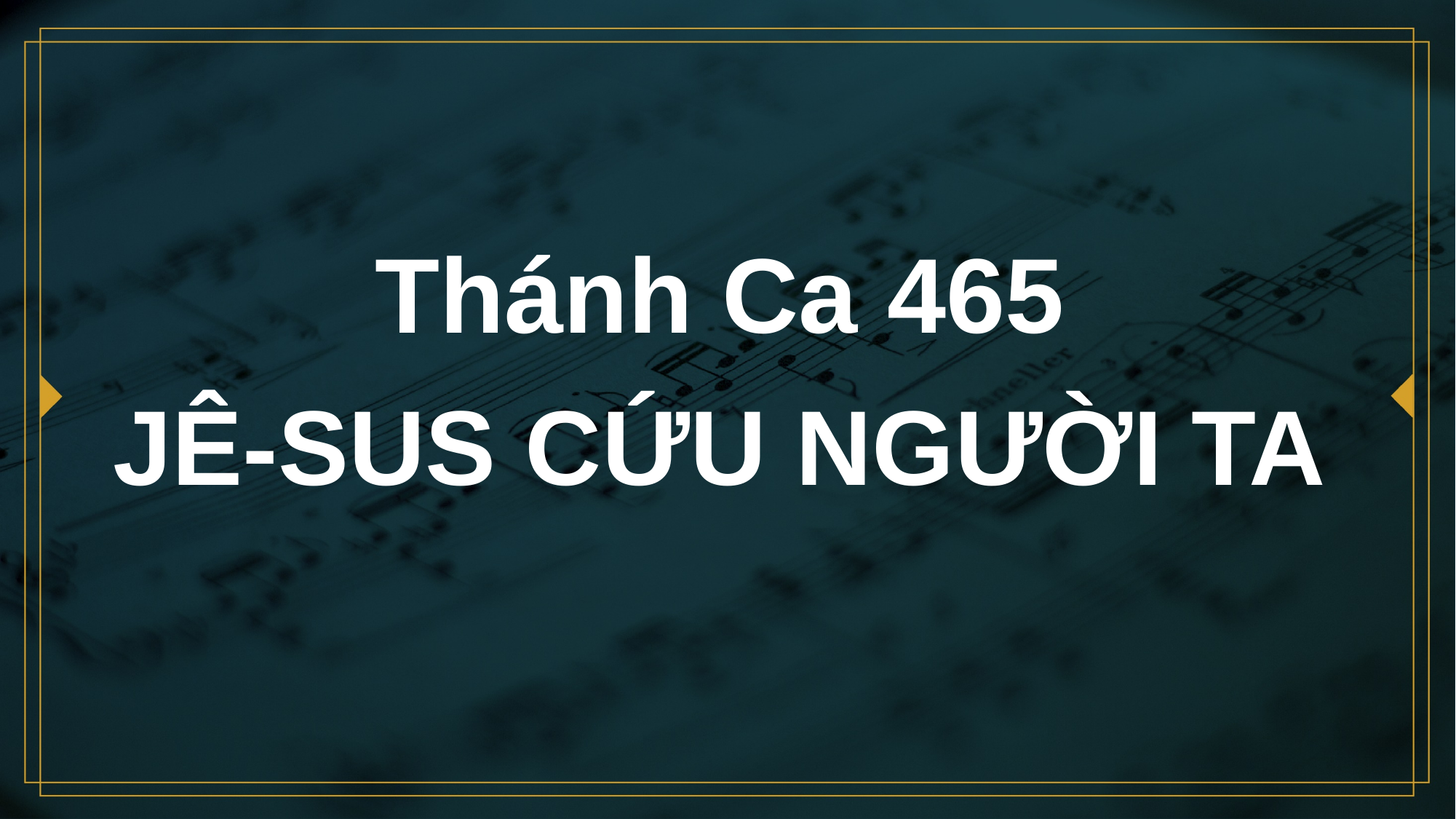

# Thánh Ca 465 JÊ-SUS CỨU NGƯỜI TA